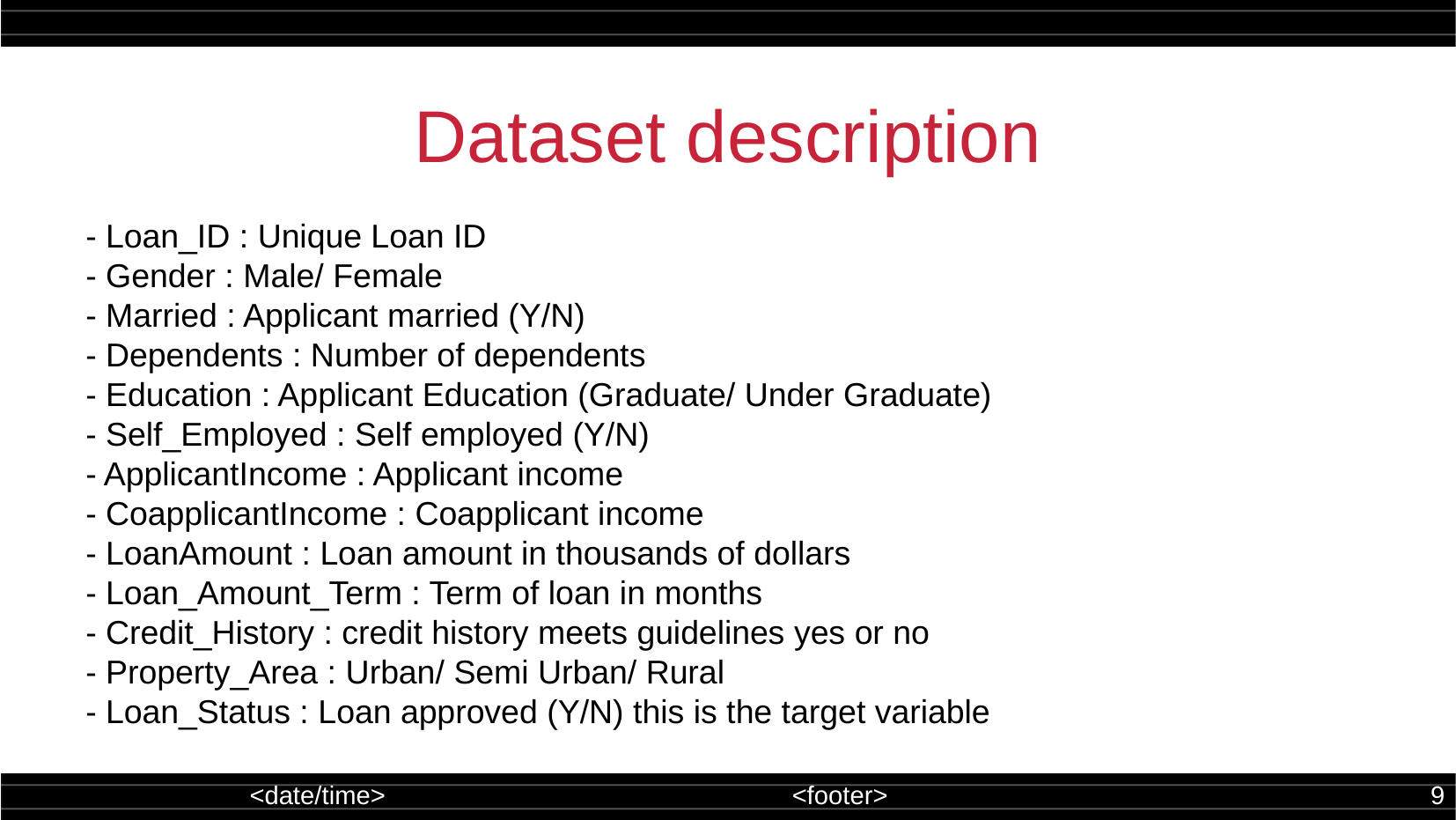

Dataset description
- Loan_ID : Unique Loan ID
- Gender : Male/ Female
- Married : Applicant married (Y/N)
- Dependents : Number of dependents
- Education : Applicant Education (Graduate/ Under Graduate)
- Self_Employed : Self employed (Y/N)
- ApplicantIncome : Applicant income
- CoapplicantIncome : Coapplicant income
- LoanAmount : Loan amount in thousands of dollars
- Loan_Amount_Term : Term of loan in months
- Credit_History : credit history meets guidelines yes or no
- Property_Area : Urban/ Semi Urban/ Rural
- Loan_Status : Loan approved (Y/N) this is the target variable